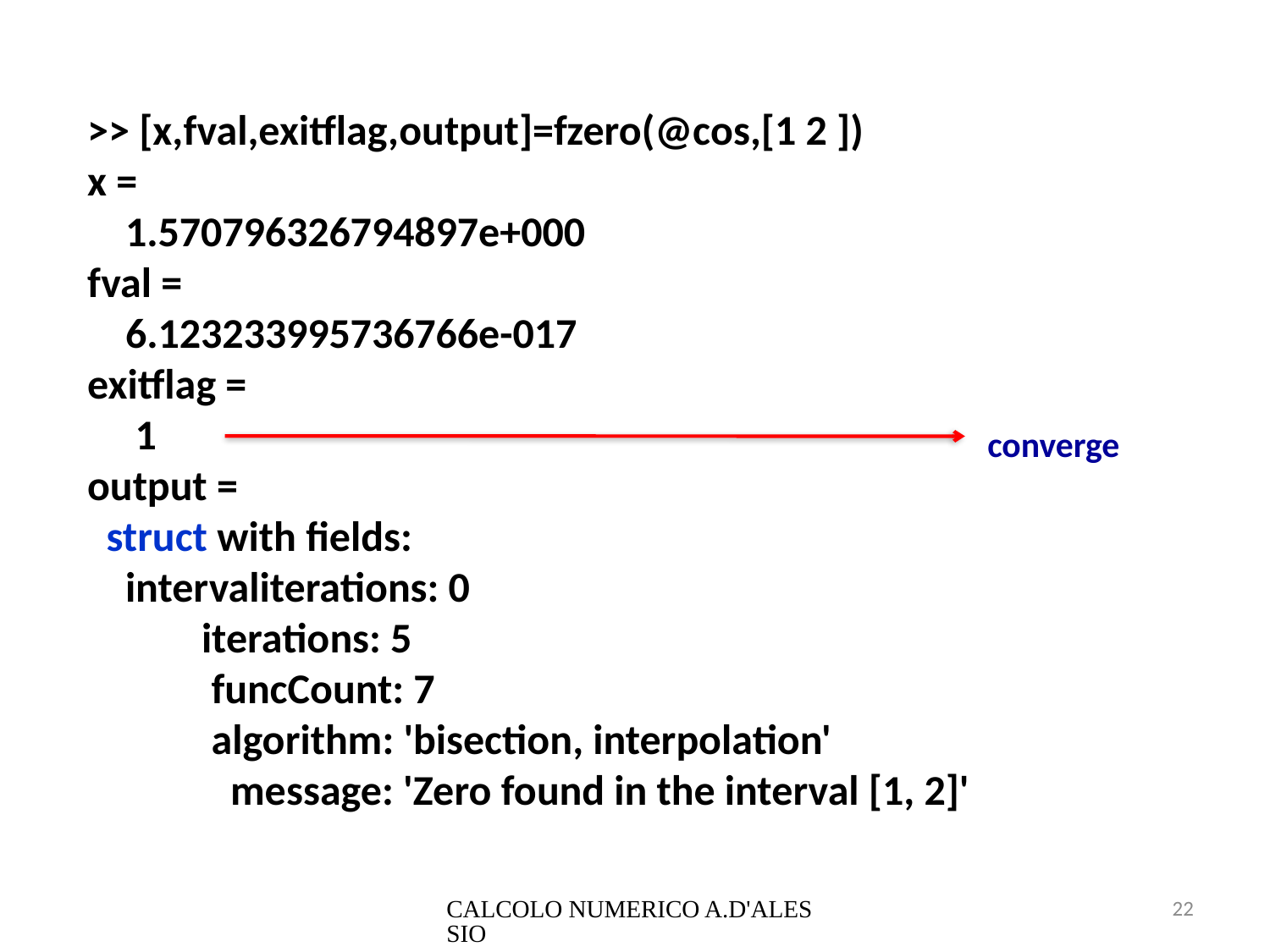

>> [x,fval,exitflag,output]=fzero(@cos,[1 2 ])
x =
    1.570796326794897e+000
fval =
    6.123233995736766e-017
exitflag =
     1
output =
  struct with fields:
    intervaliterations: 0
            iterations: 5
             funcCount: 7
             algorithm: 'bisection, interpolation'
               message: 'Zero found in the interval [1, 2]'
converge
CALCOLO NUMERICO A.D'ALESSIO
22